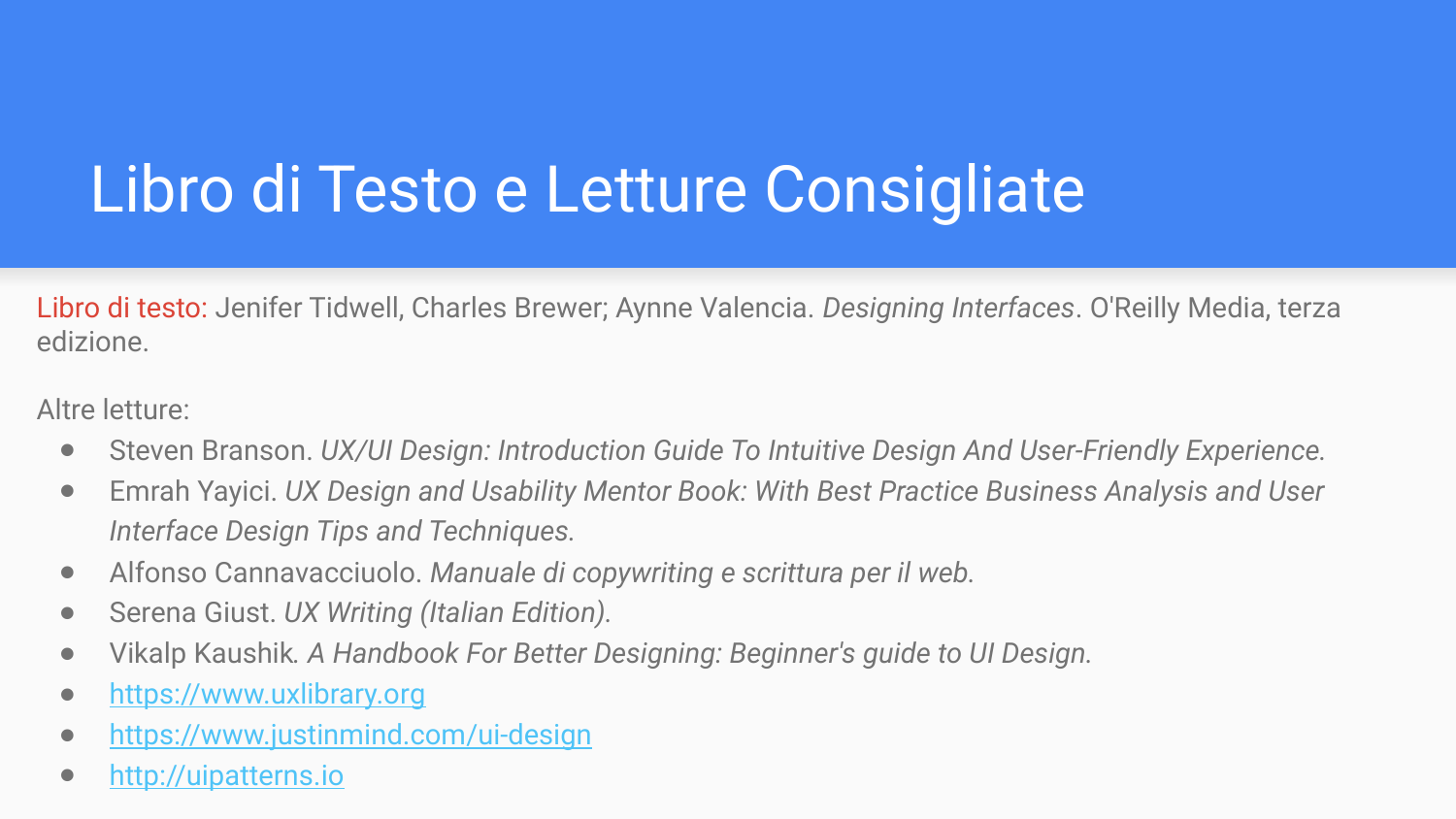

# Libro di Testo e Letture Consigliate
Libro di testo: Jenifer Tidwell, Charles Brewer; Aynne Valencia. Designing Interfaces. O'Reilly Media, terza edizione.

Altre letture:
Steven Branson. UX/UI Design: Introduction Guide To Intuitive Design And User-Friendly Experience.
Emrah Yayici. UX Design and Usability Mentor Book: With Best Practice Business Analysis and User Interface Design Tips and Techniques.
Alfonso Cannavacciuolo. Manuale di copywriting e scrittura per il web.
Serena Giust. UX Writing (Italian Edition).
Vikalp Kaushik. A Handbook For Better Designing: Beginner's guide to UI Design.
https://www.uxlibrary.org
https://www.justinmind.com/ui-design
http://uipatterns.io